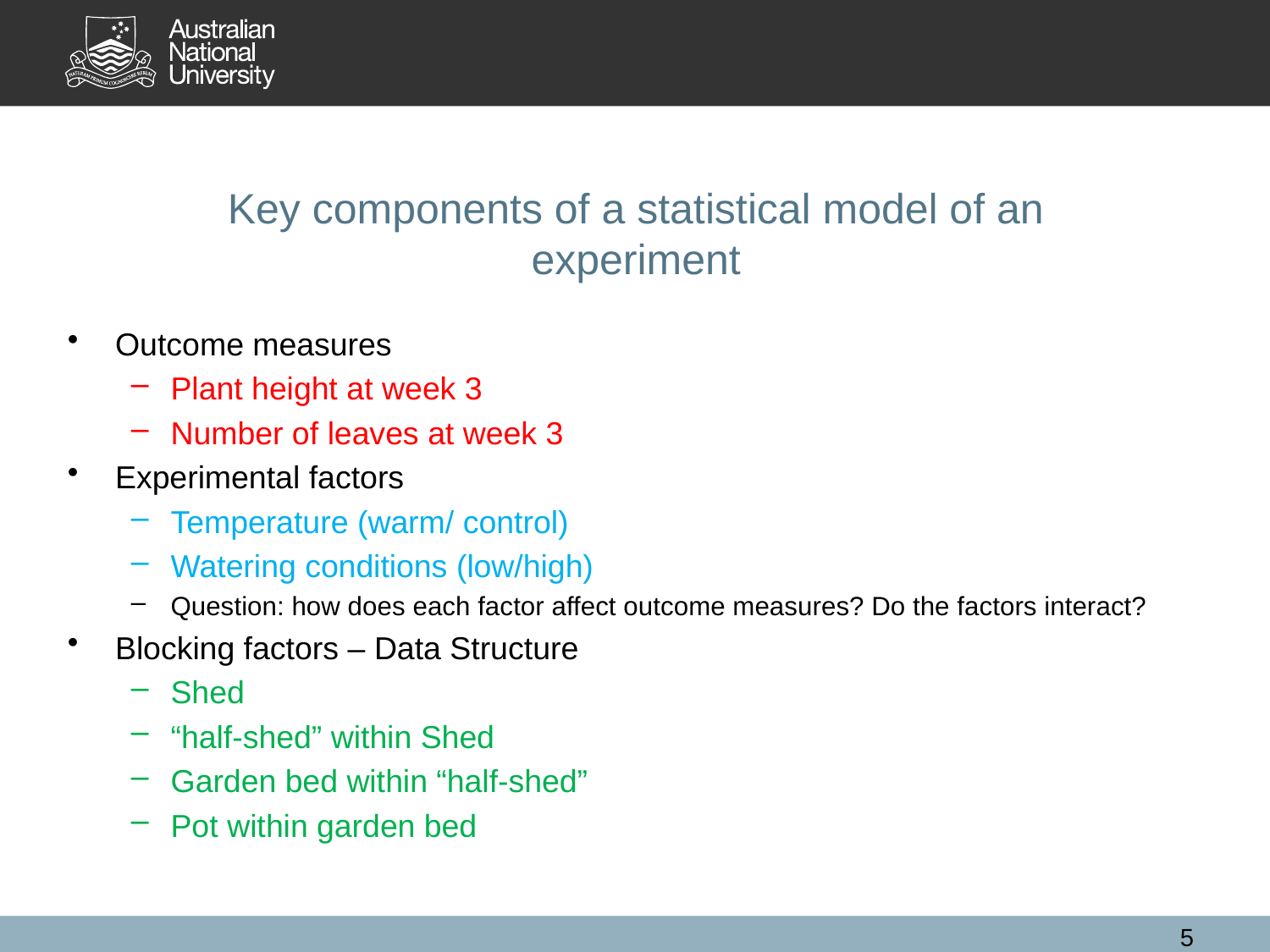

# Key components of a statistical model of an experiment
Outcome measures
Plant height at week 3
Number of leaves at week 3
Experimental factors
Temperature (warm/ control)
Watering conditions (low/high)
Question: how does each factor affect outcome measures? Do the factors interact?
Blocking factors – Data Structure
Shed
“half-shed” within Shed
Garden bed within “half-shed”
Pot within garden bed

5